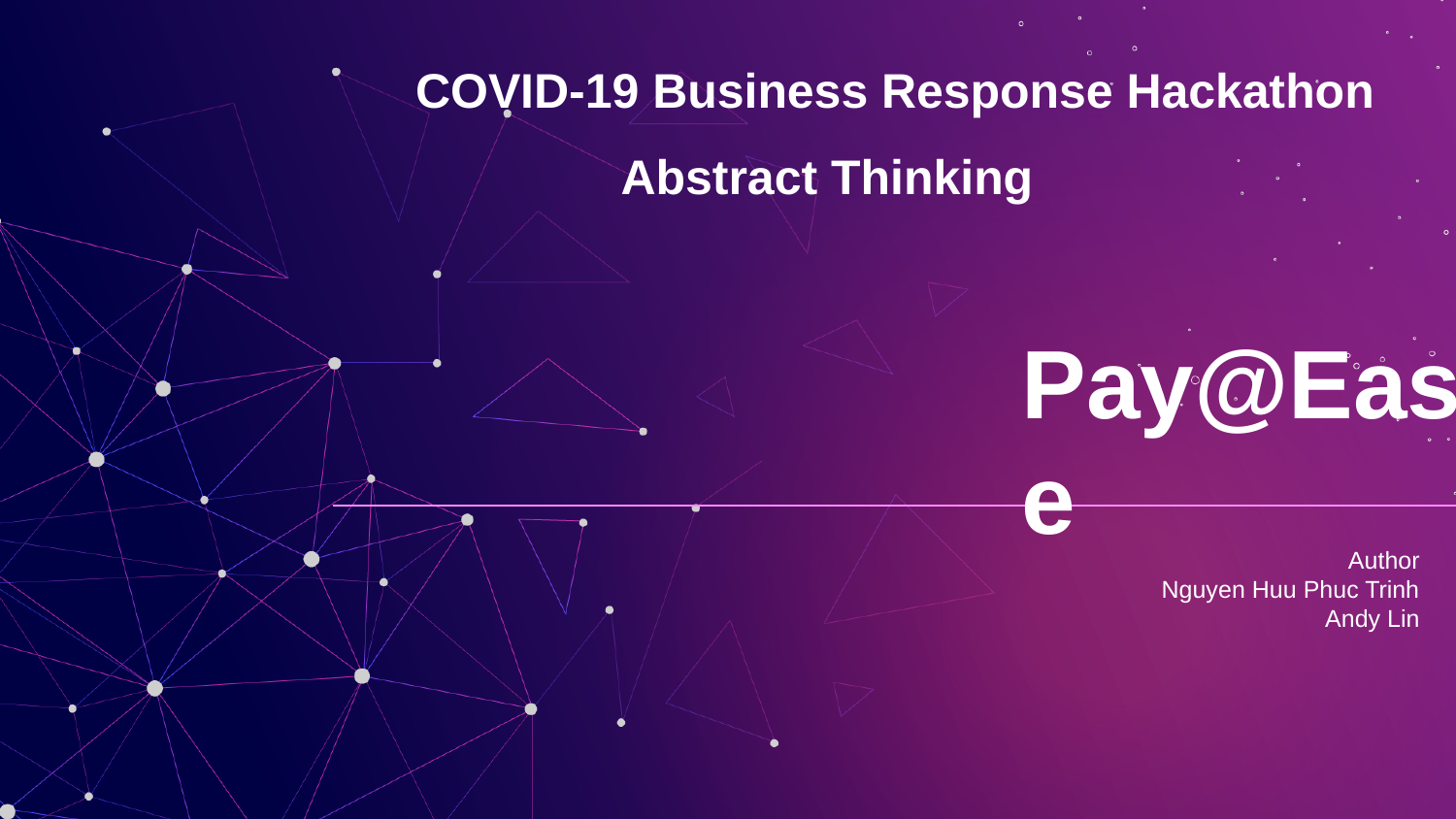

# COVID-19 Business Response Hackathon
Abstract Thinking
Pay@Ease
Author
Nguyen Huu Phuc Trinh
Andy Lin